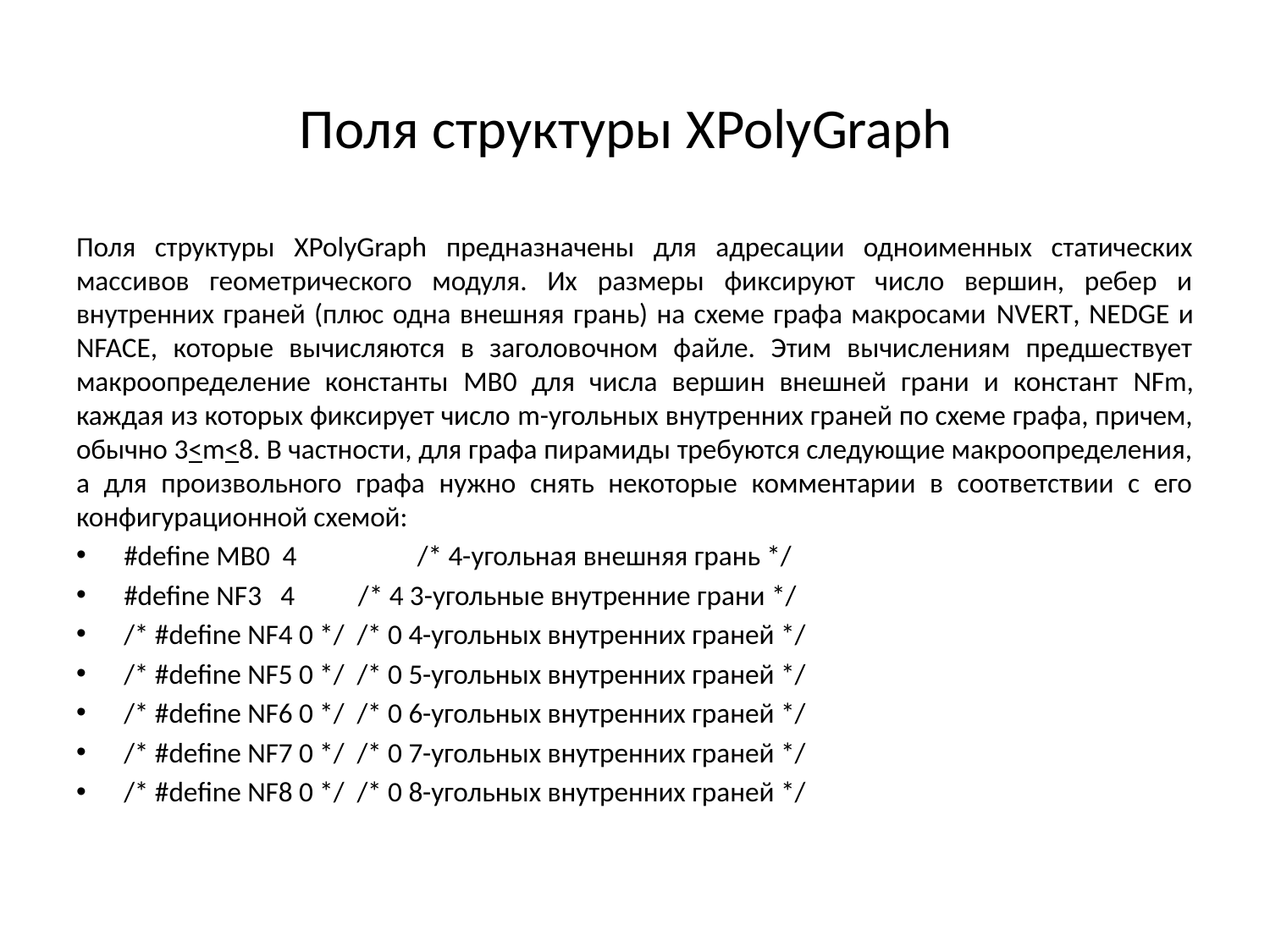

# Поля структуры XPolyGraph
Поля структуры XPolyGraph предназначены для адресации одноименных статических массивов геометрического модуля. Их размеры фиксируют число вершин, ребер и внутренних граней (плюс одна внешняя грань) на схеме графа макросами NVERT, NEDGE и NFACE, которые вычисляются в заголовочном файле. Этим вычислениям предшествует макроопределение константы MB0 для числа вершин внешней грани и констант NFm, каждая из которых фиксирует число m-угольных внутренних граней по схеме графа, причем, обычно 3<m<8. В частности, для графа пирамиды требуются следующие макроопределения, а для произвольного графа нужно снять некоторые комментарии в соответствии с его конфигурационной схемой:
#define MB0  4                   /* 4-угольная внешняя грань */
#define NF3   4          /* 4 3-угольные внутренние грани */
/* #define NF4 0 */  /* 0 4-угольных внутренних граней */
/* #define NF5 0 */  /* 0 5-угольных внутренних граней */
/* #define NF6 0 */  /* 0 6-угольных внутренних граней */
/* #define NF7 0 */  /* 0 7-угольных внутренних граней */
/* #define NF8 0 */  /* 0 8-угольных внутренних граней */